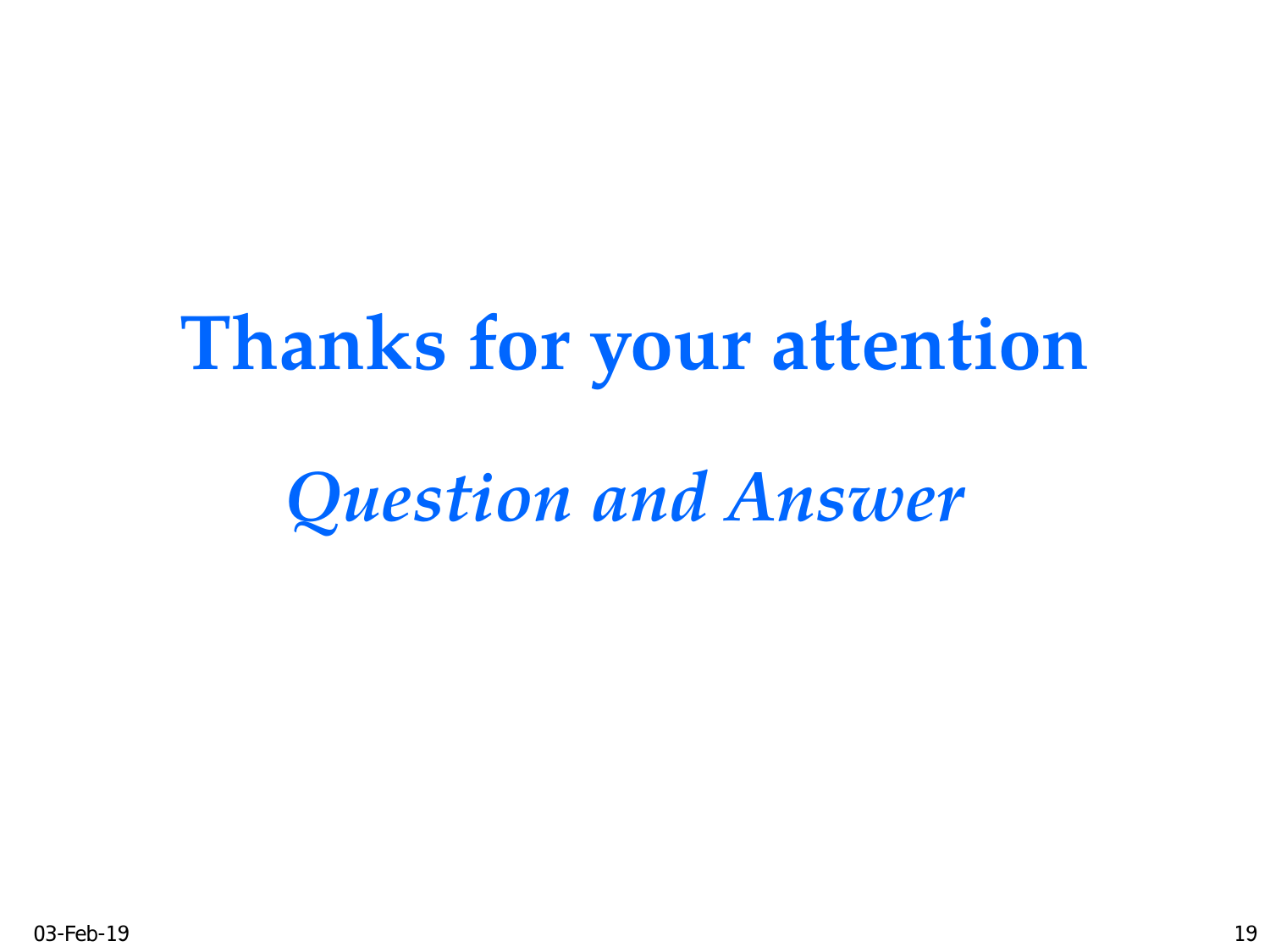

Thanks for your attention
Question and Answer
03-Feb-19
19